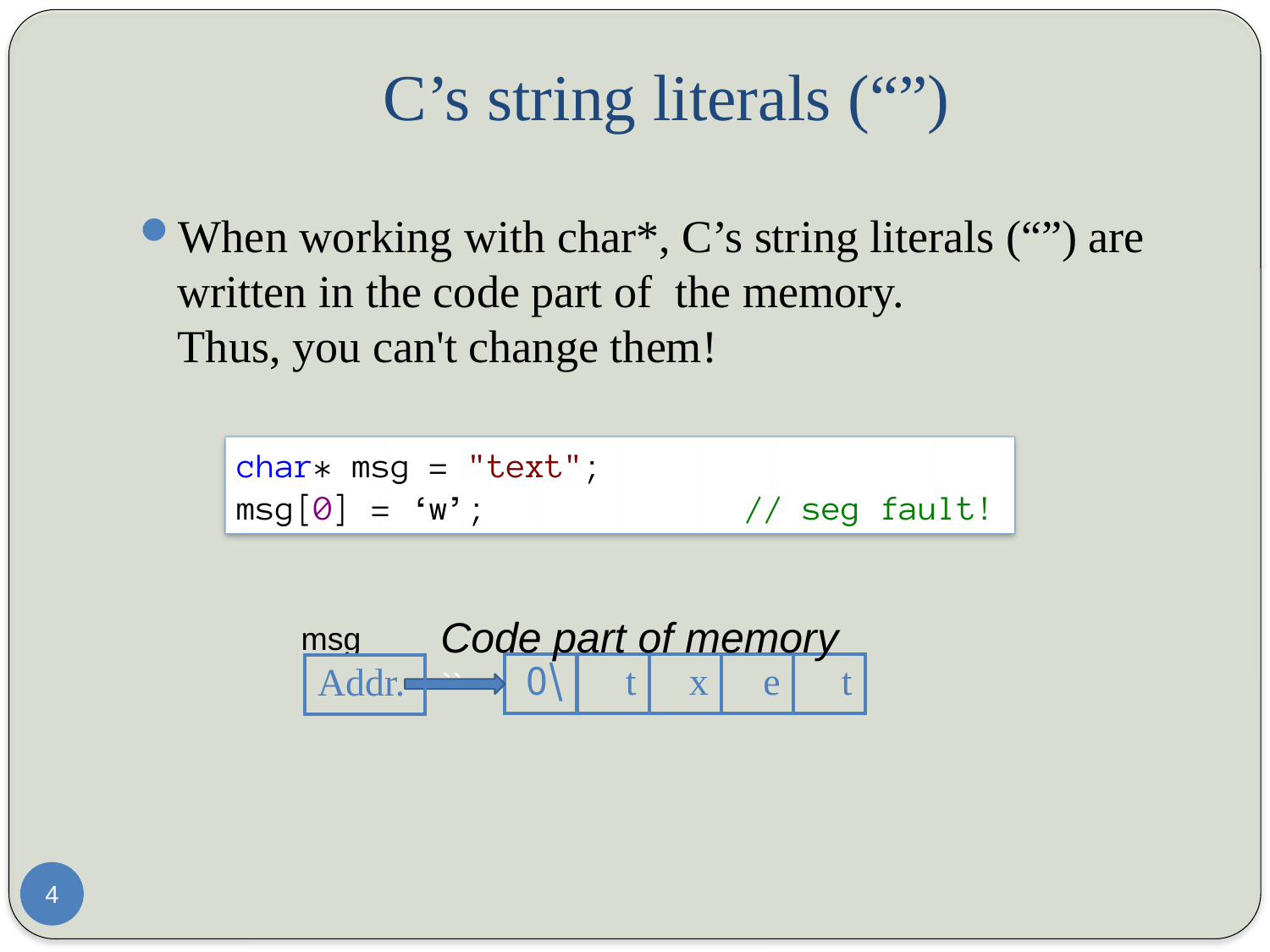

# C’s string literals (“”)
When working with char*, C’s string literals (“”) are written in the code part of  the memory.
Thus, you can't change them!
char* msg = "text";
msg[0] = ‘w’;			// seg fault!
Code part of memory
msg
| \0 | t | x | e | t |
| --- | --- | --- | --- | --- |
| Addr. |
| --- |
``
4